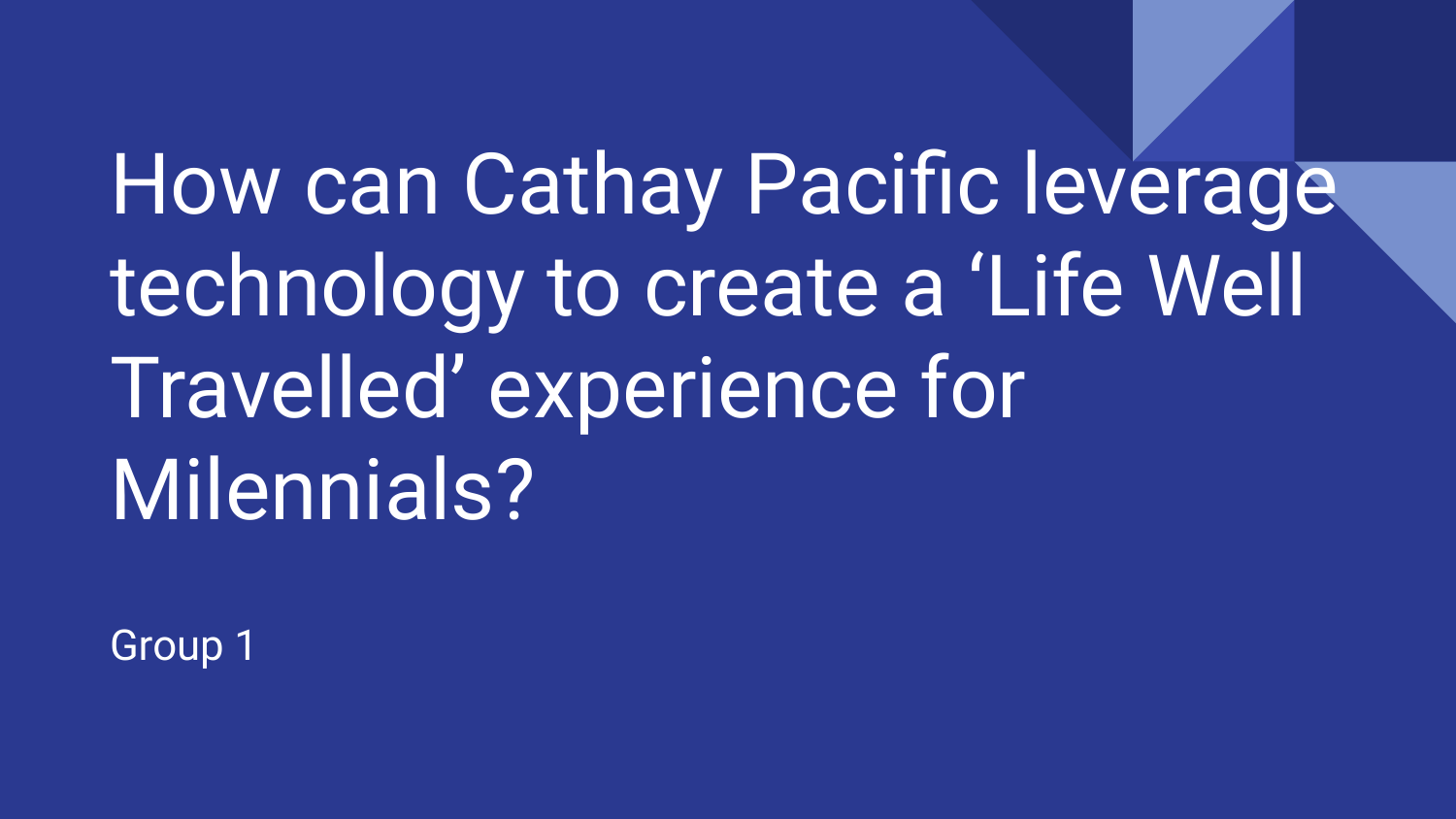

# How can Cathay Pacific leverage technology to create a ‘Life Well Travelled’ experience for Milennials?
Group 1